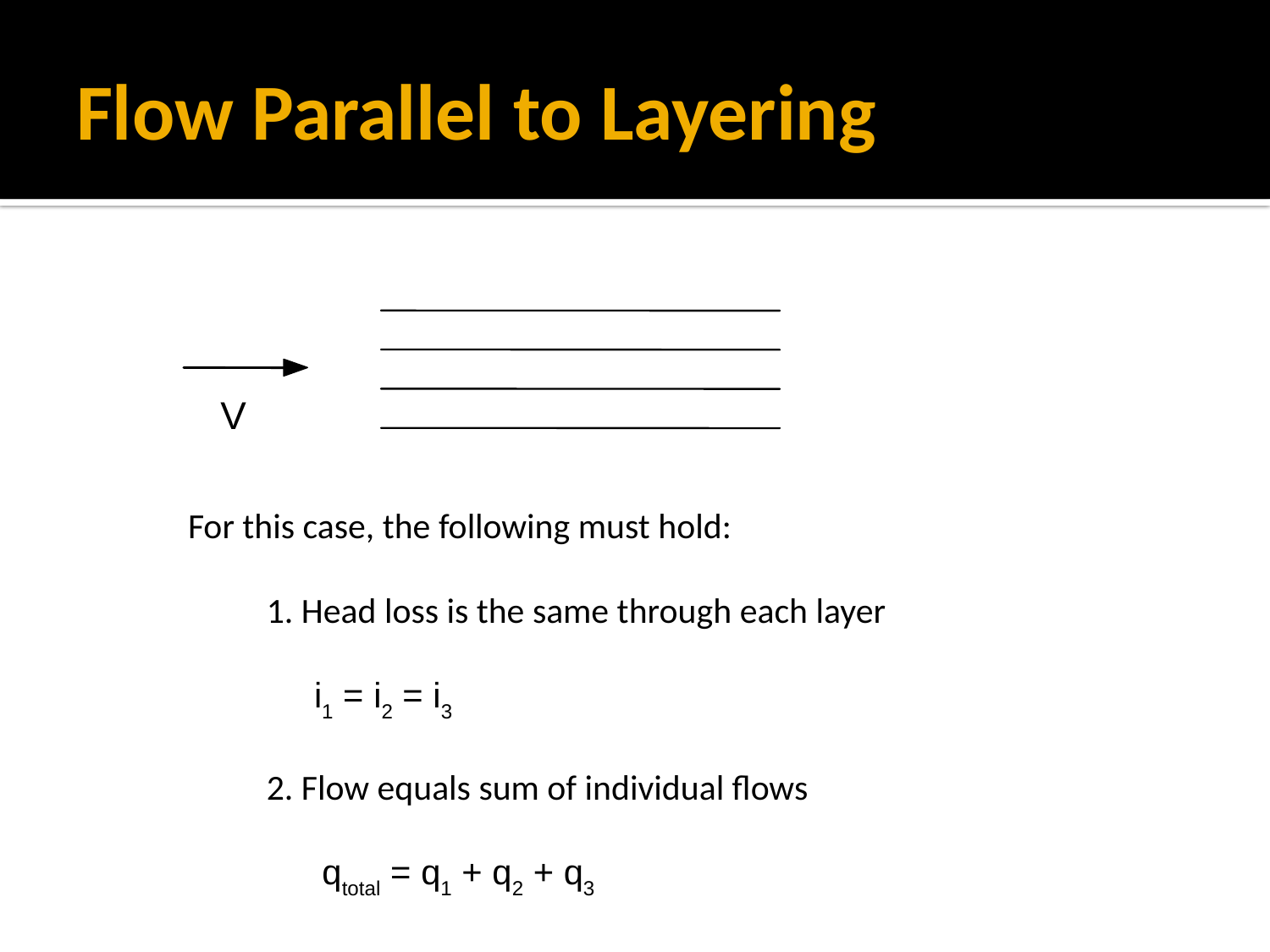

# Flow Parallel to Layering

V

For this case, the following must hold:
1. Head loss is the same through each layer

	i1 = i2 = i3

2. Flow equals sum of individual flows

	 qtotal = q1 + q2 + q3